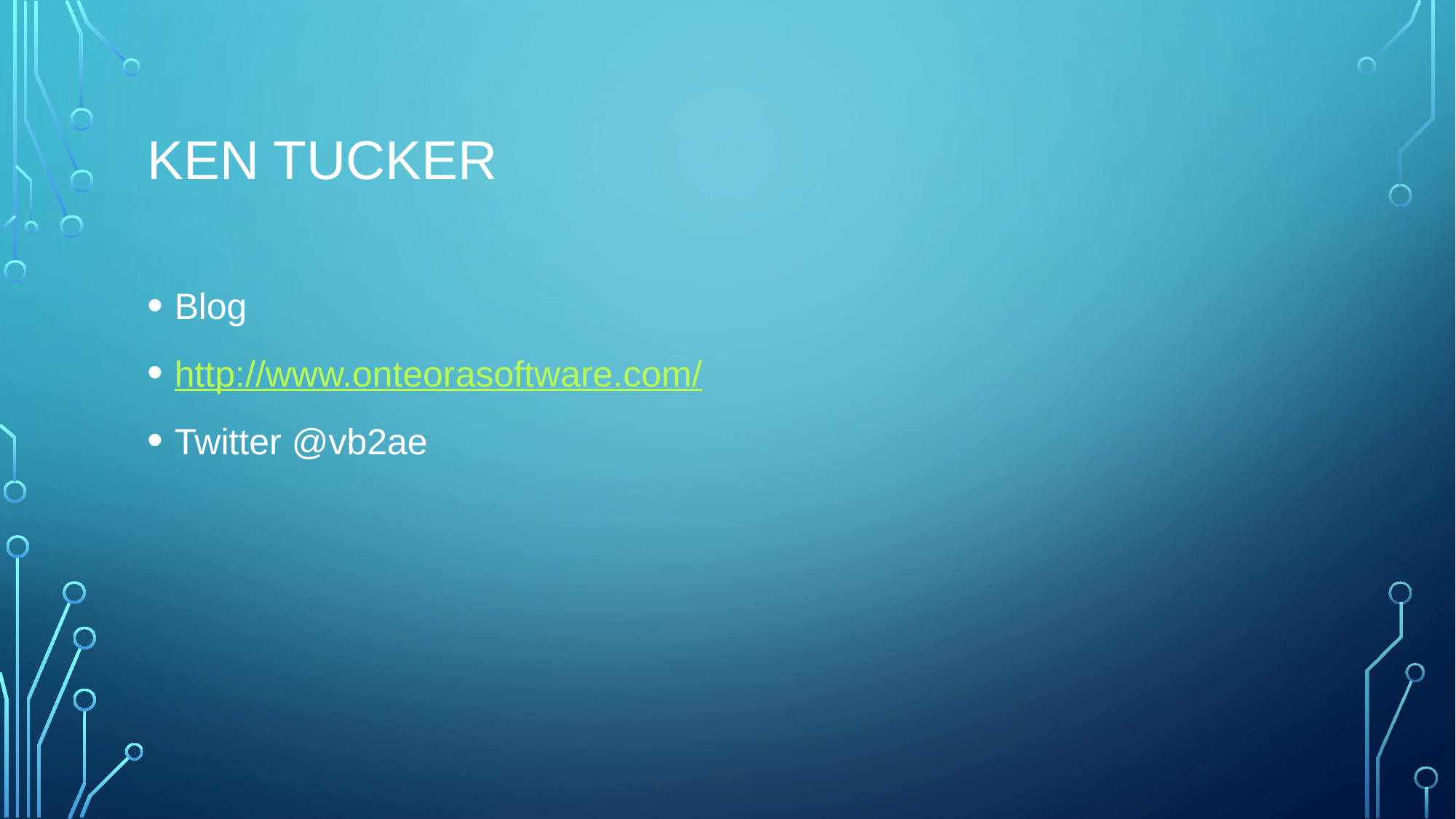

# Ken tucker
Blog
http://www.onteorasoftware.com/
Twitter @vb2ae